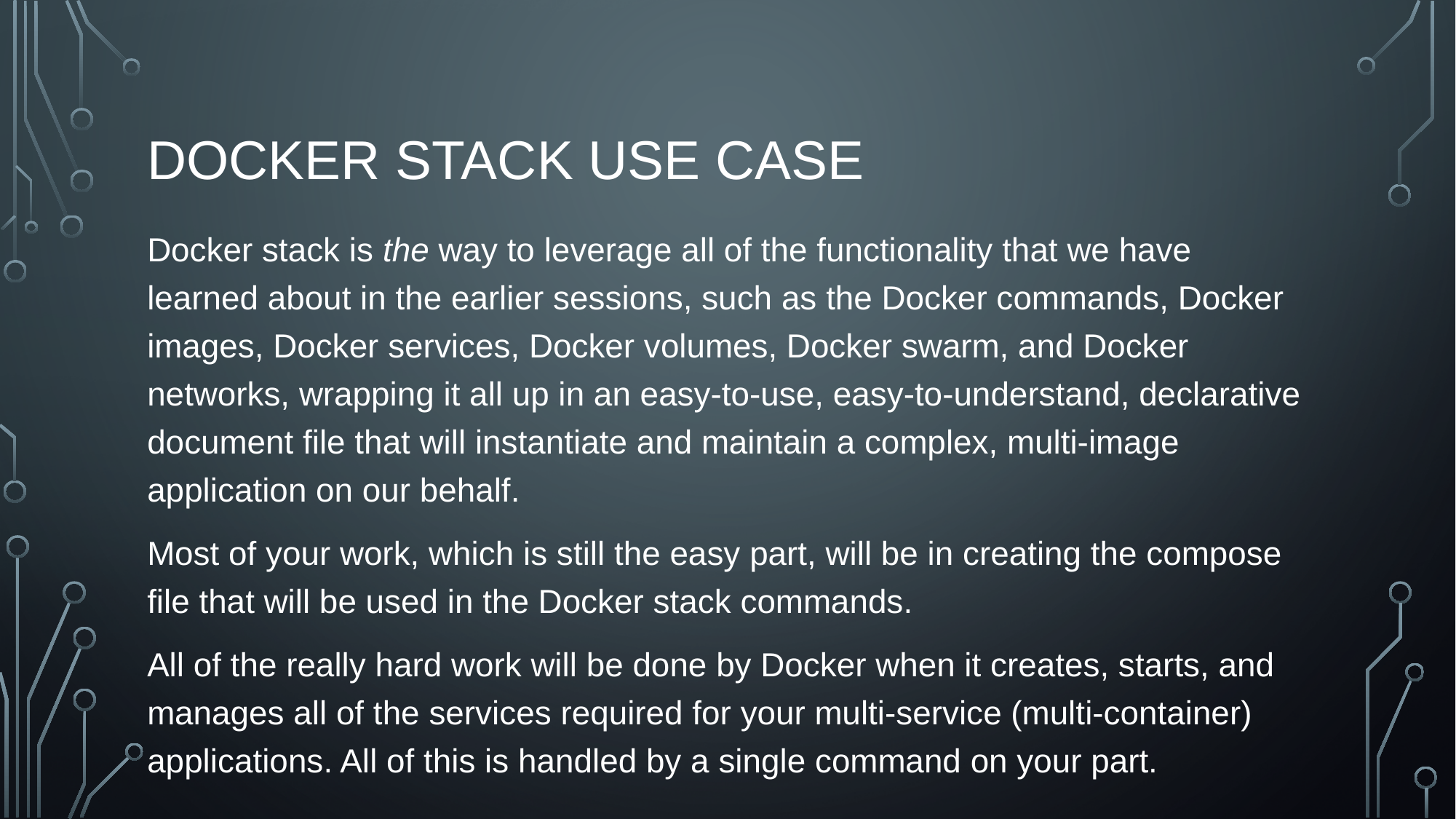

# Docker STACK USE CASE
Docker stack is the way to leverage all of the functionality that we have learned about in the earlier sessions, such as the Docker commands, Docker images, Docker services, Docker volumes, Docker swarm, and Docker networks, wrapping it all up in an easy-to-use, easy-to-understand, declarative document file that will instantiate and maintain a complex, multi-image application on our behalf.
Most of your work, which is still the easy part, will be in creating the compose file that will be used in the Docker stack commands.
All of the really hard work will be done by Docker when it creates, starts, and manages all of the services required for your multi-service (multi-container) applications. All of this is handled by a single command on your part.